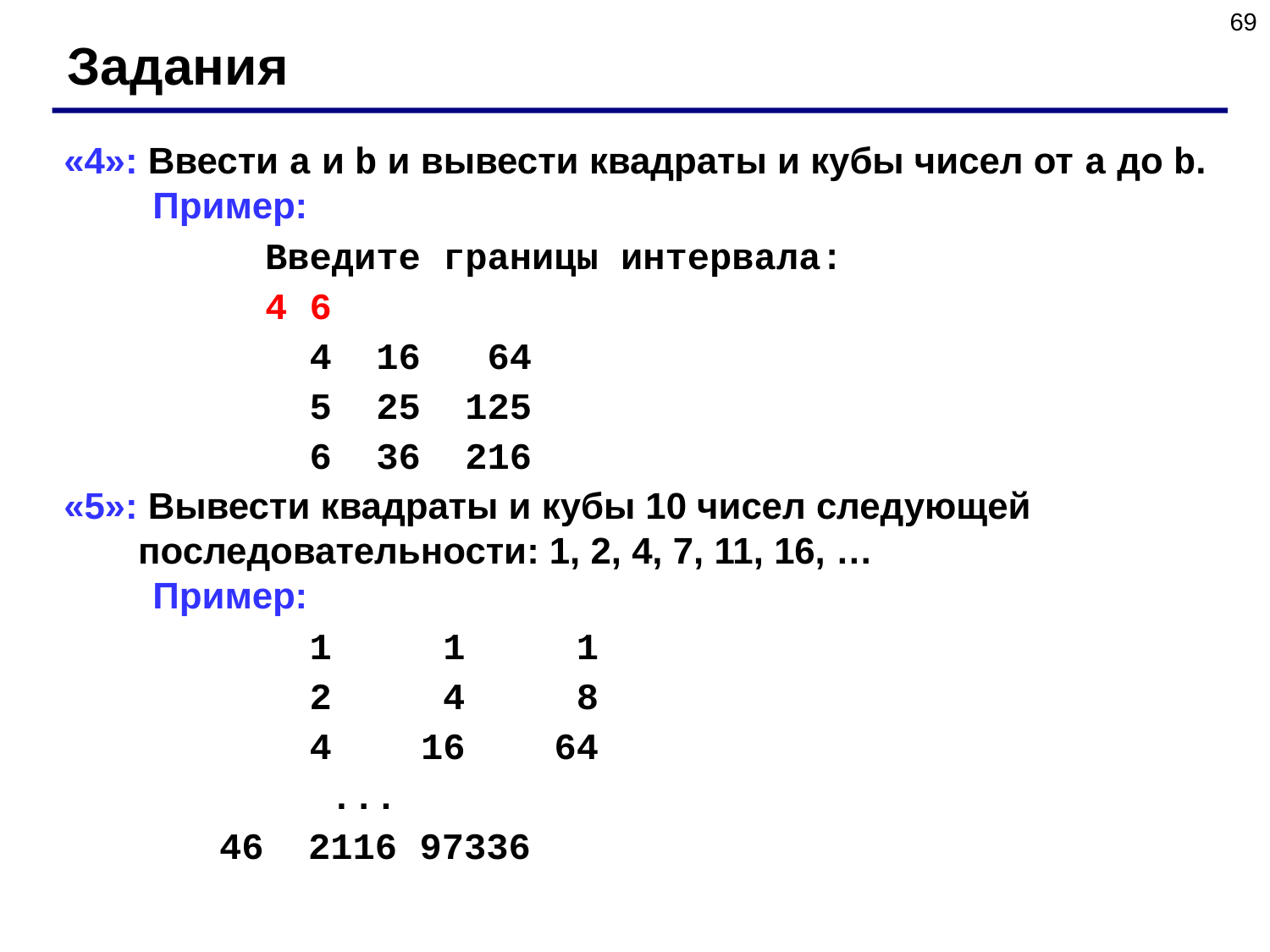

69
Задания

«4»: Ввести a и b и вывести квадраты и кубы чисел от a до b.
    Пример:
		Введите границы интервала:
		4 6
		  4  16   64
		  5  25  125
		  6  36  216
«5»: Вывести квадраты и кубы 10 чисел следующей последовательности: 1, 2, 4, 7, 11, 16, …
    Пример:
		  1     1     1
		  2     4     8
		  4    16    64
            ...
       46  2116 97336